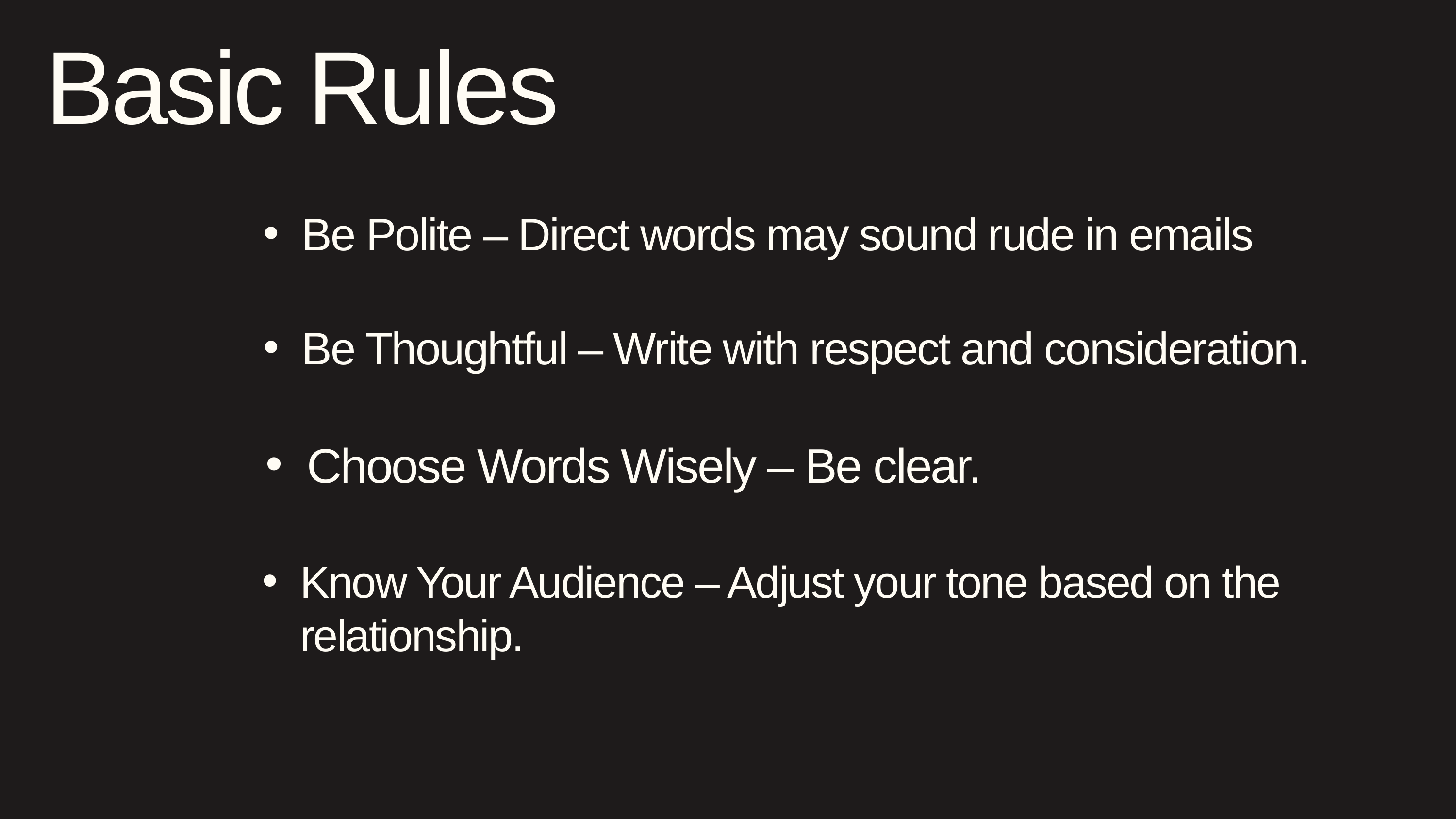

Basic Rules
Be Polite – Direct words may sound rude in emails
Be Thoughtful – Write with respect and consideration.
Choose Words Wisely – Be clear.
Know Your Audience – Adjust your tone based on the relationship.